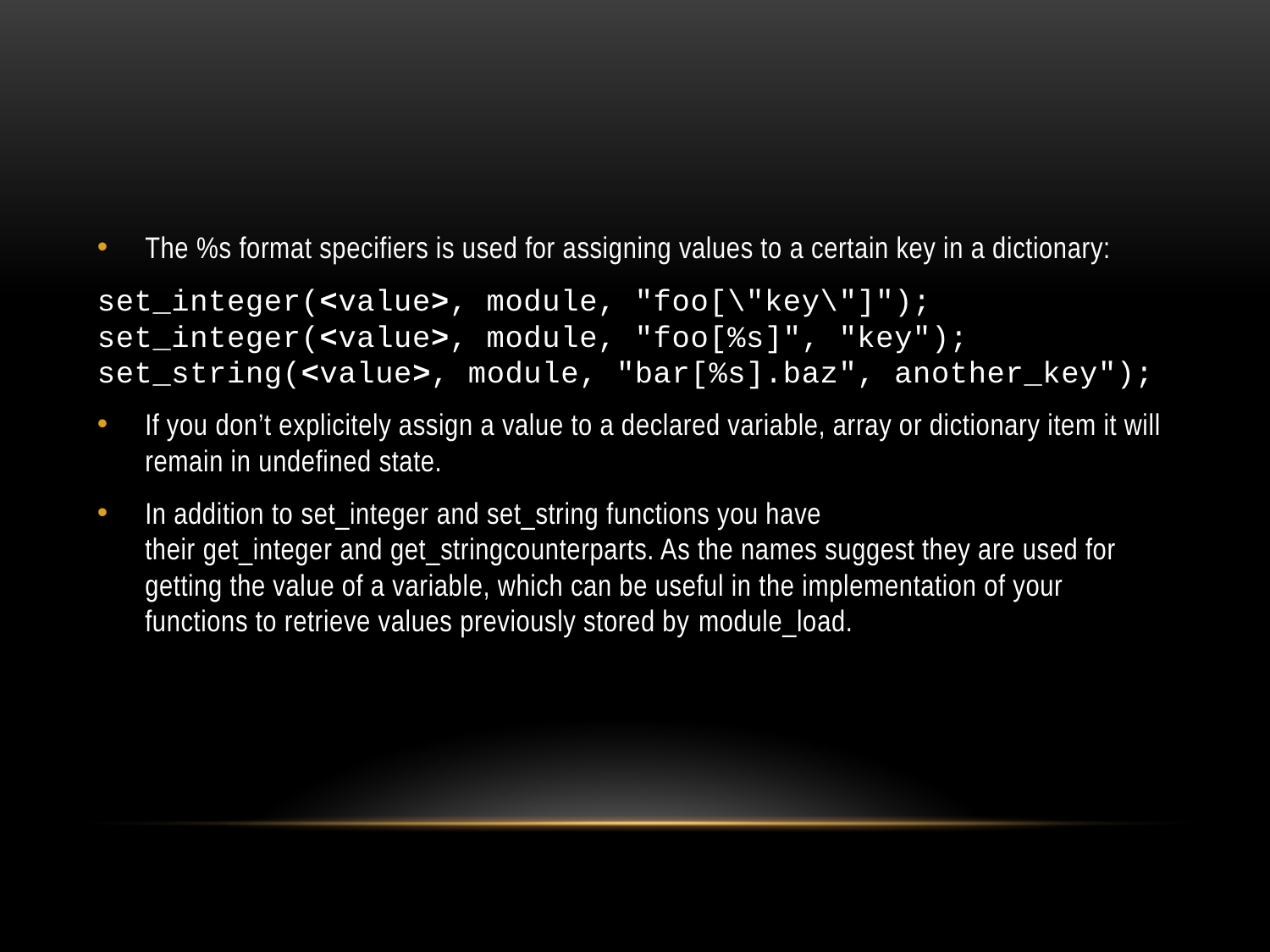

#
The %s format specifiers is used for assigning values to a certain key in a dictionary:
set_integer(<value>, module, "foo[\"key\"]"); set_integer(<value>, module, "foo[%s]", "key"); set_string(<value>, module, "bar[%s].baz", another_key");
If you don’t explicitely assign a value to a declared variable, array or dictionary item it will remain in undefined state.
In addition to set_integer and set_string functions you have their get_integer and get_stringcounterparts. As the names suggest they are used for getting the value of a variable, which can be useful in the implementation of your functions to retrieve values previously stored by module_load.